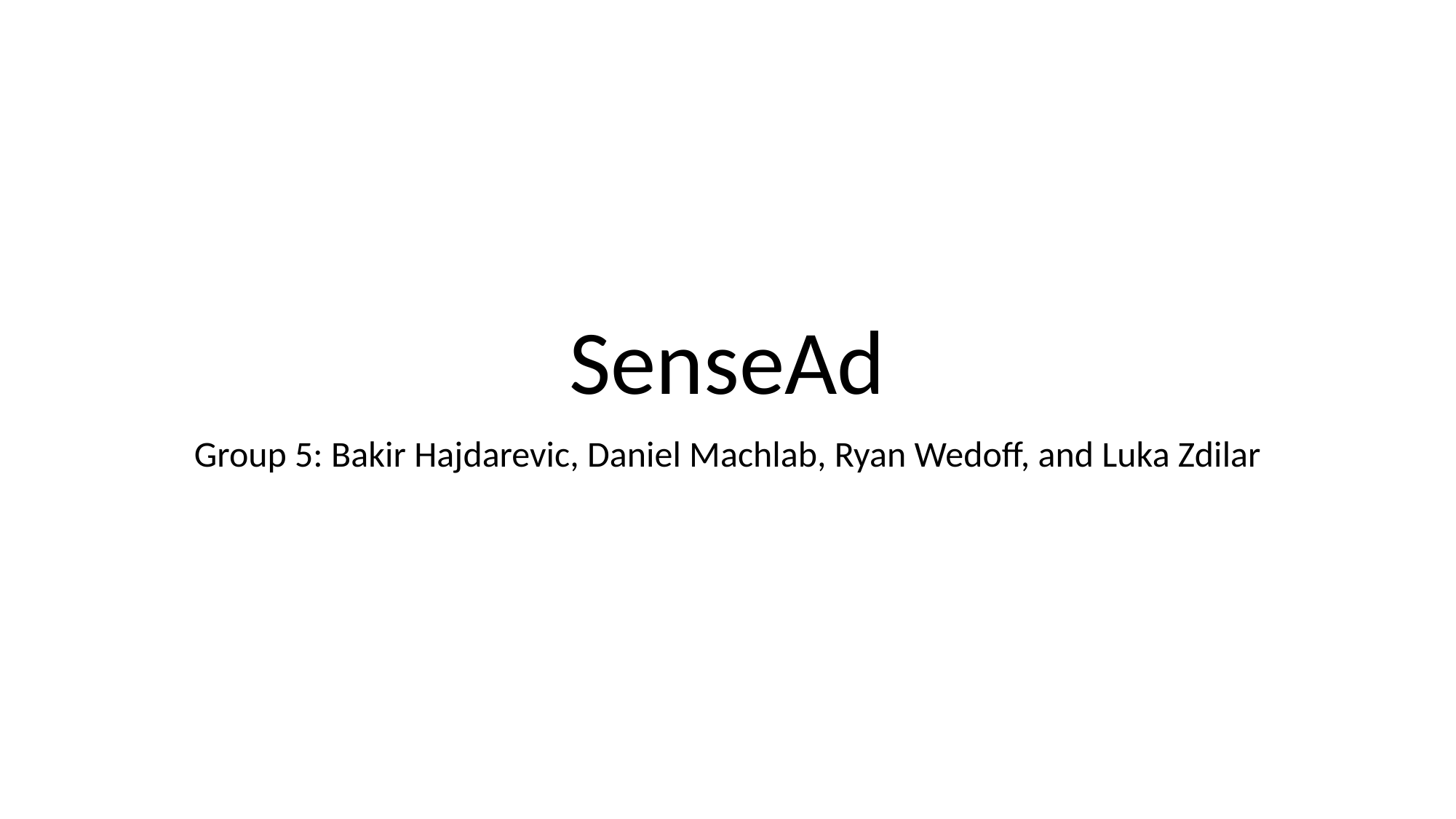

# SenseAd
Group 5: Bakir Hajdarevic, Daniel Machlab, Ryan Wedoff, and Luka Zdilar